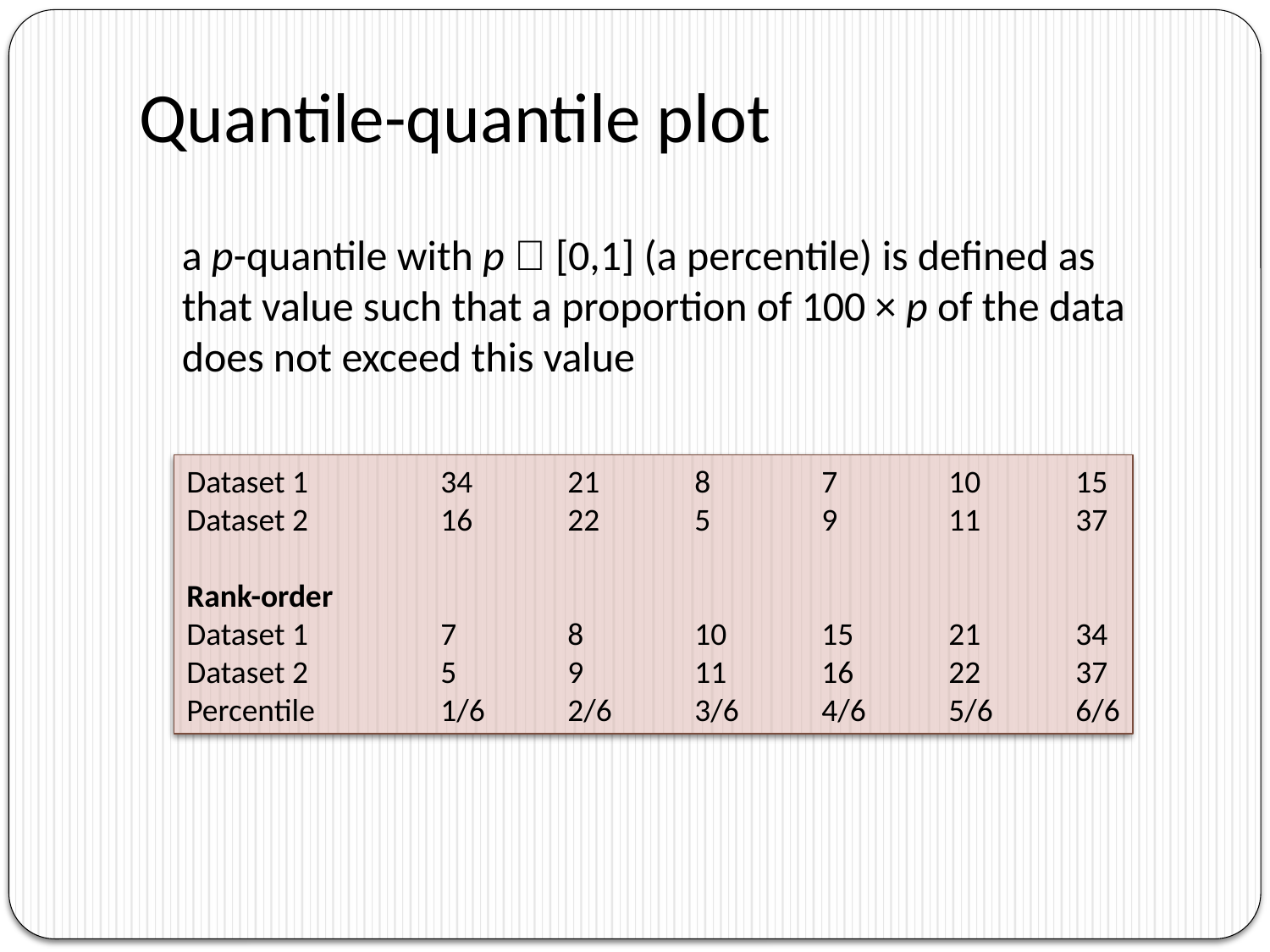

# Quantile-quantile plot
a p-quantile with p ∈ [0,1] (a percentile) is defined as that value such that a proportion of 100 × p of the data does not exceed this value
Dataset 1		34	21	8	7	10	15
Dataset 2		16	22	5	9	11	37

Rank-order
Dataset 1		7	8	10	15	21	34
Dataset 2		5	9	11	16	22	37
Percentile	1/6	2/6	3/6	4/6	5/6	6/6